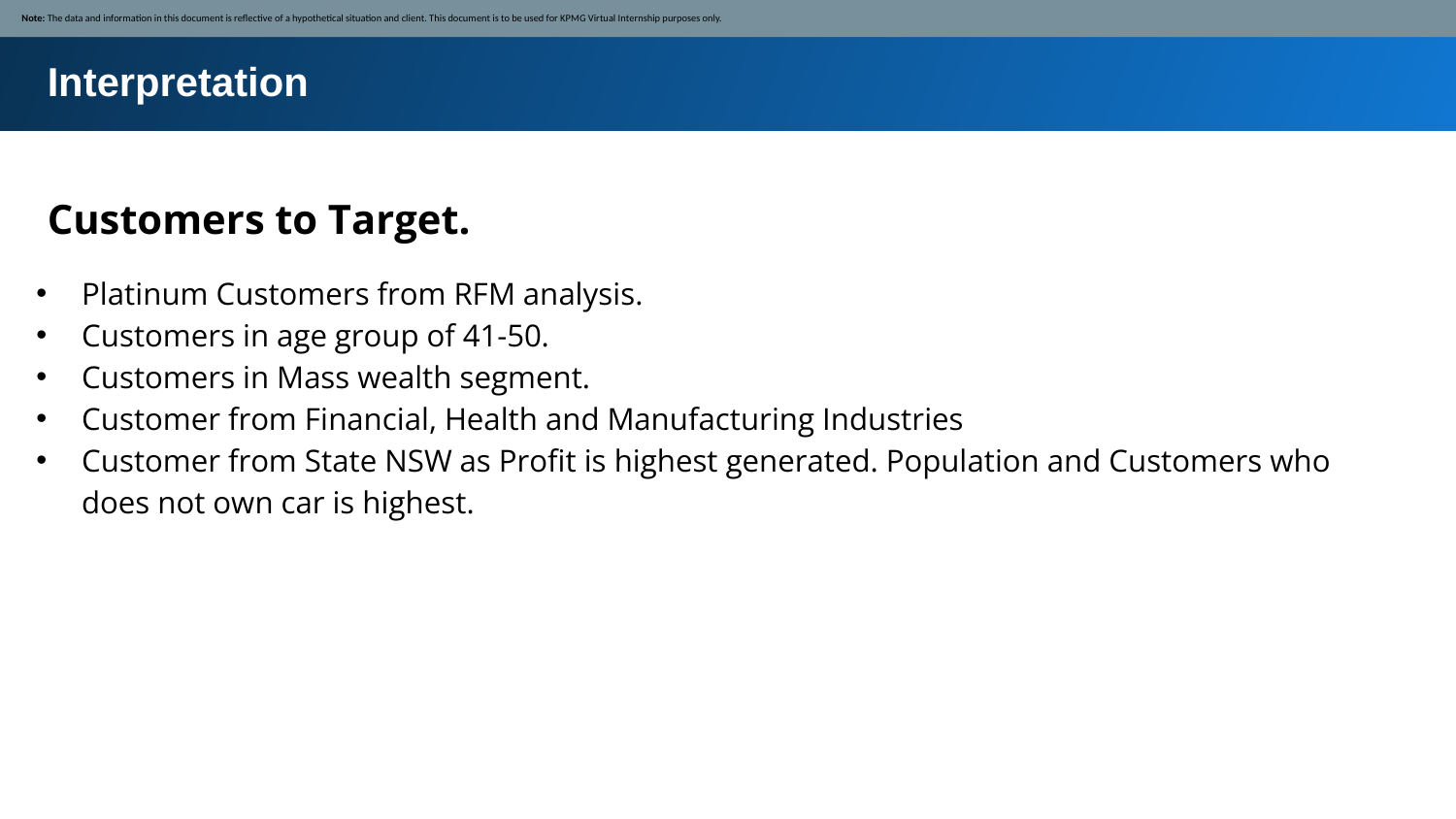

Note: The data and information in this document is reflective of a hypothetical situation and client. This document is to be used for KPMG Virtual Internship purposes only.
Interpretation
Customers to Target.
Platinum Customers from RFM analysis.
Customers in age group of 41-50.
Customers in Mass wealth segment.
Customer from Financial, Health and Manufacturing Industries
Customer from State NSW as Profit is highest generated. Population and Customers who does not own car is highest.